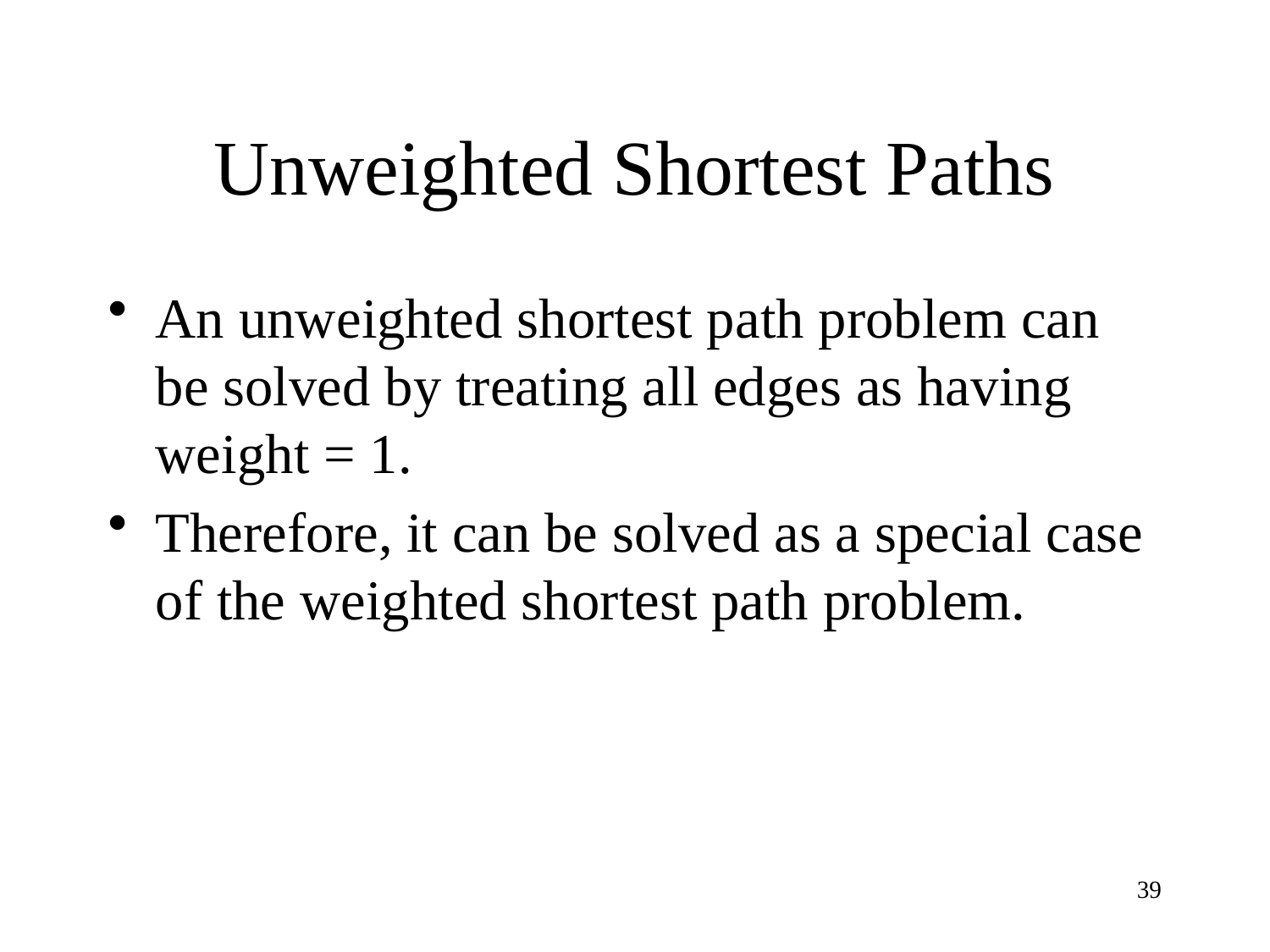

# Unweighted Shortest Paths
An unweighted shortest path problem can be solved by treating all edges as having weight = 1.
Therefore, it can be solved as a special case of the weighted shortest path problem.

39